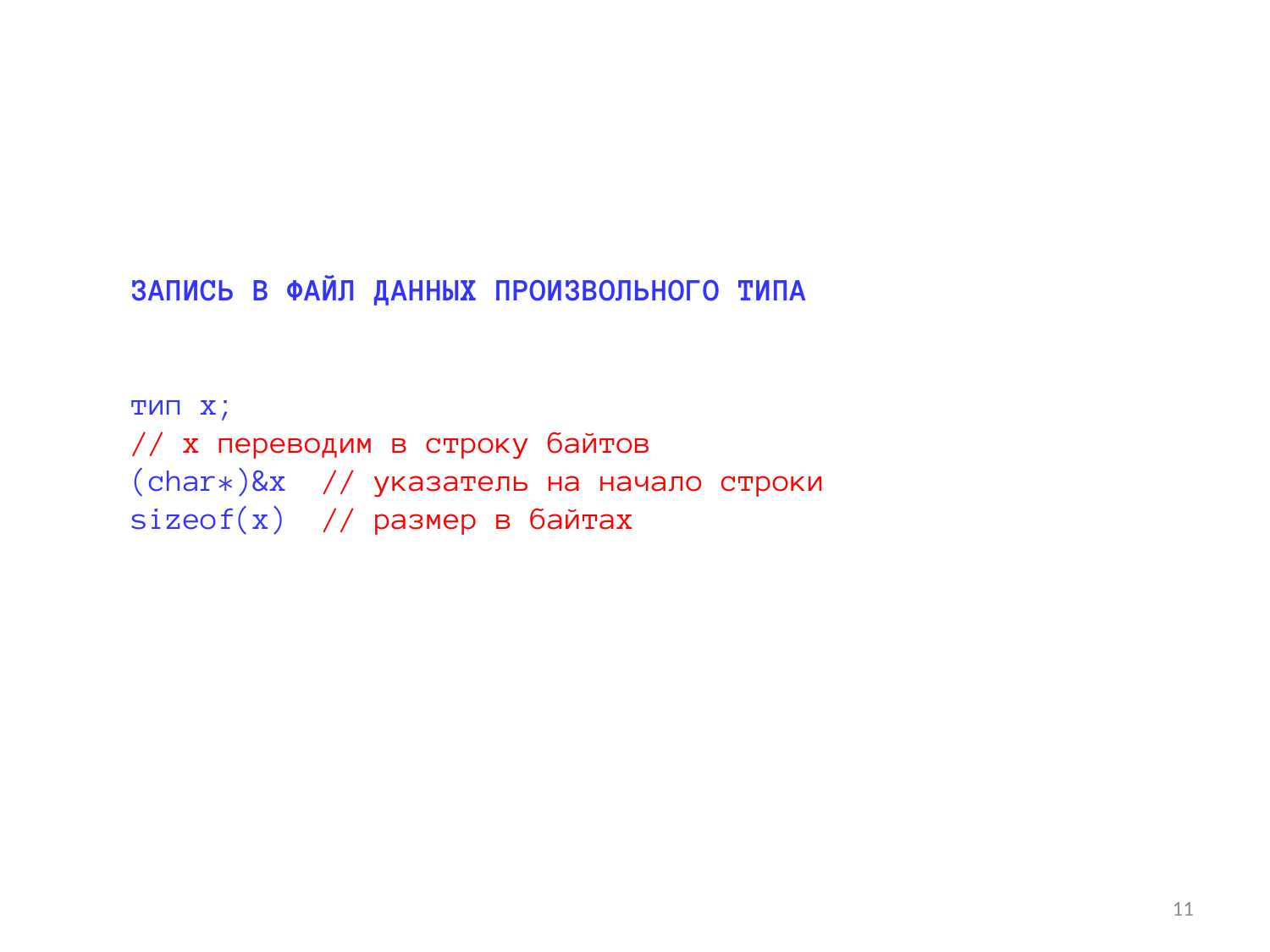

ЗАПИСЬ В ФАЙЛ ДАННЫХ ПРОИЗВОЛЬНОГО ТИПА

тип x;
// x переводим в строку байтов
(char*)&x  // указатель на начало строки
sizeof(x)  // размер в байтах
11